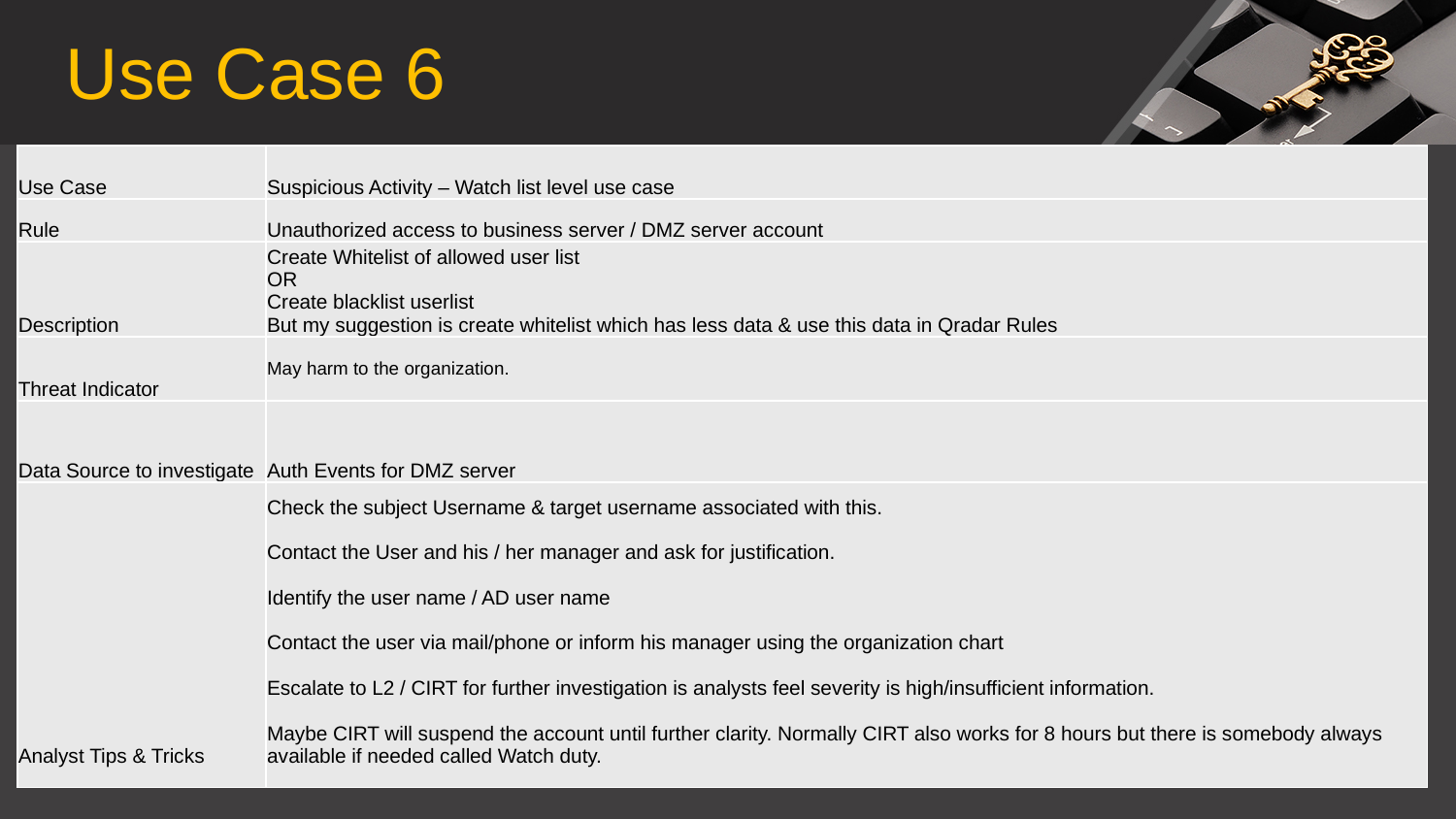

Use Case 6
| Use Case | Suspicious Activity – Watch list level use case |
| --- | --- |
| Rule | Unauthorized access to business server / DMZ server account |
| Description | Create Whitelist of allowed user list OR Create blacklist userlist But my suggestion is create whitelist which has less data & use this data in Qradar Rules |
| Threat Indicator | May harm to the organization. |
| Data Source to investigate | Auth Events for DMZ server |
| Analyst Tips & Tricks | Check the subject Username & target username associated with this. Contact the User and his / her manager and ask for justification. Identify the user name / AD user name Contact the user via mail/phone or inform his manager using the organization chart Escalate to L2 / CIRT for further investigation is analysts feel severity is high/insufficient information. Maybe CIRT will suspend the account until further clarity. Normally CIRT also works for 8 hours but there is somebody always available if needed called Watch duty. |